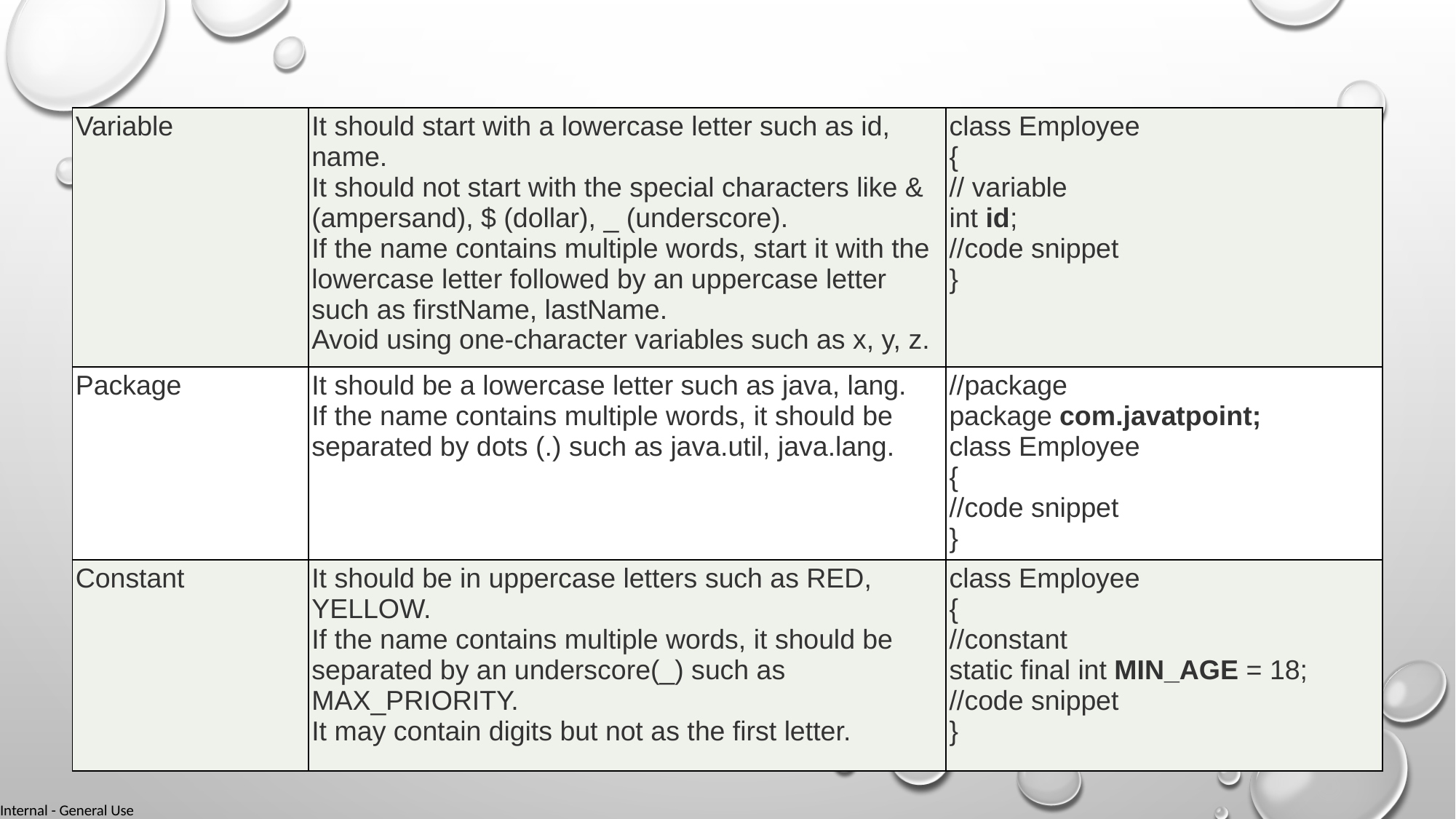

| Variable | It should start with a lowercase letter such as id, name. It should not start with the special characters like & (ampersand), $ (dollar), \_ (underscore). If the name contains multiple words, start it with the lowercase letter followed by an uppercase letter such as firstName, lastName. Avoid using one-character variables such as x, y, z. | class Employee { // variable int id; //code snippet } |
| --- | --- | --- |
| Package | It should be a lowercase letter such as java, lang. If the name contains multiple words, it should be separated by dots (.) such as java.util, java.lang. | //package package com.javatpoint; class Employee { //code snippet } |
| Constant | It should be in uppercase letters such as RED, YELLOW. If the name contains multiple words, it should be separated by an underscore(\_) such as MAX\_PRIORITY. It may contain digits but not as the first letter. | class Employee { //constant static final int MIN\_AGE = 18; //code snippet } |